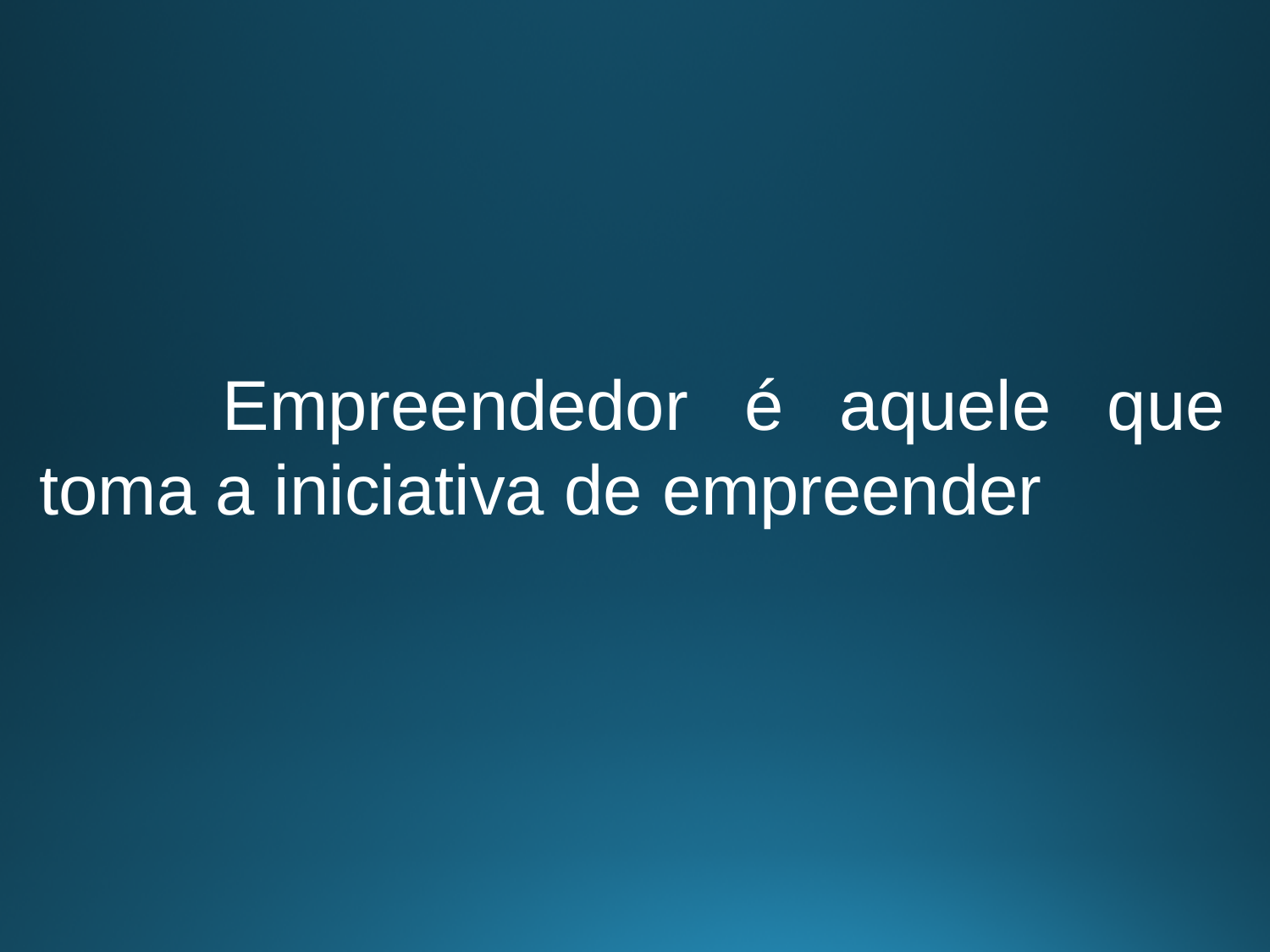

Empreendedor é aquele que toma a iniciativa de empreender